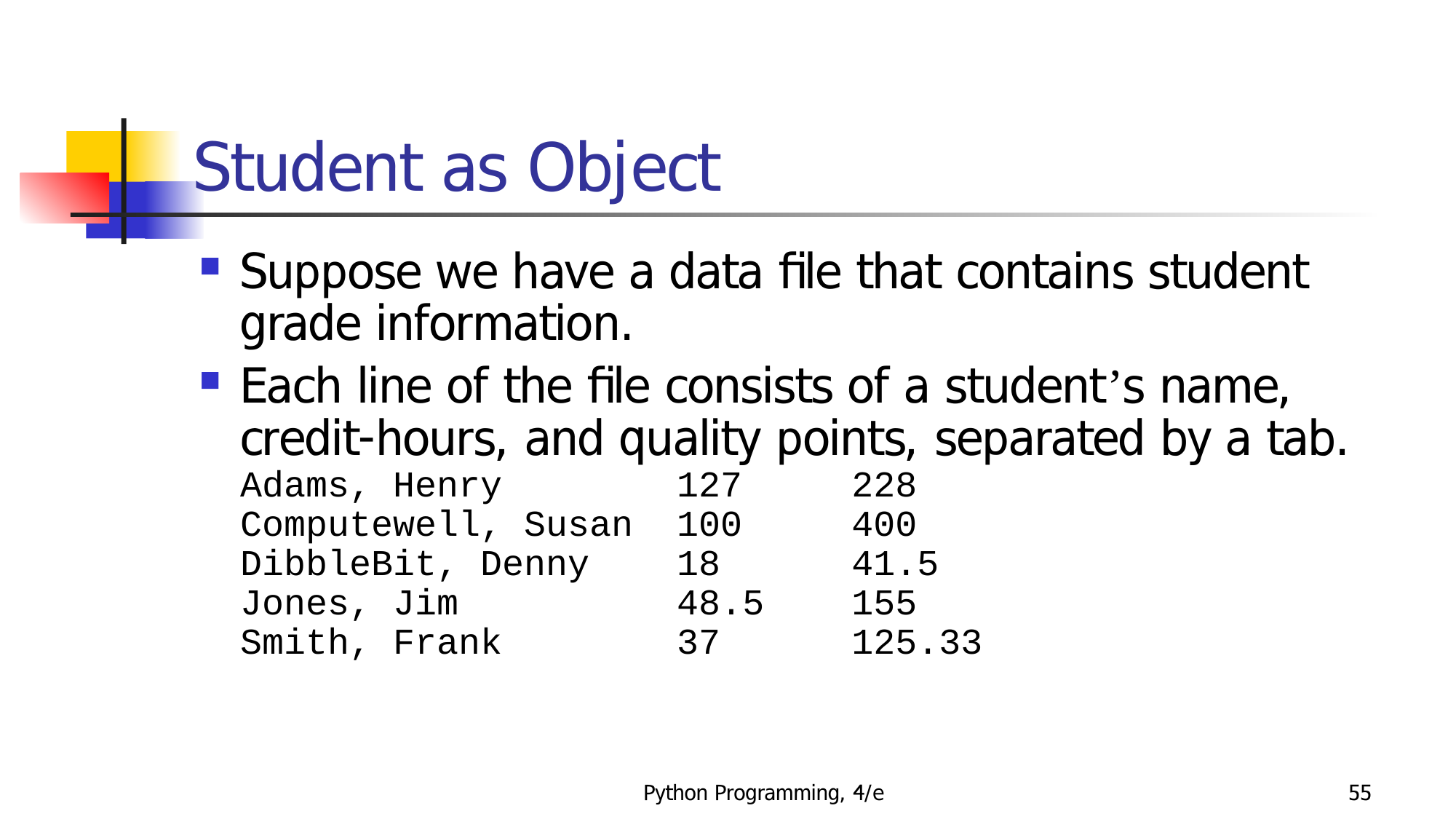

# Student as Object
Suppose we have a data file that contains student grade information.
Each line of the file consists of a student’s name, credit-hours, and quality points, separated by a tab.
Adams, Henry        127     228
Computewell, Susan  100     400
DibbleBit, Denny    18      41.5
Jones, Jim          48.5    155
Smith, Frank        37      125.33
Python Programming, 4/e
55